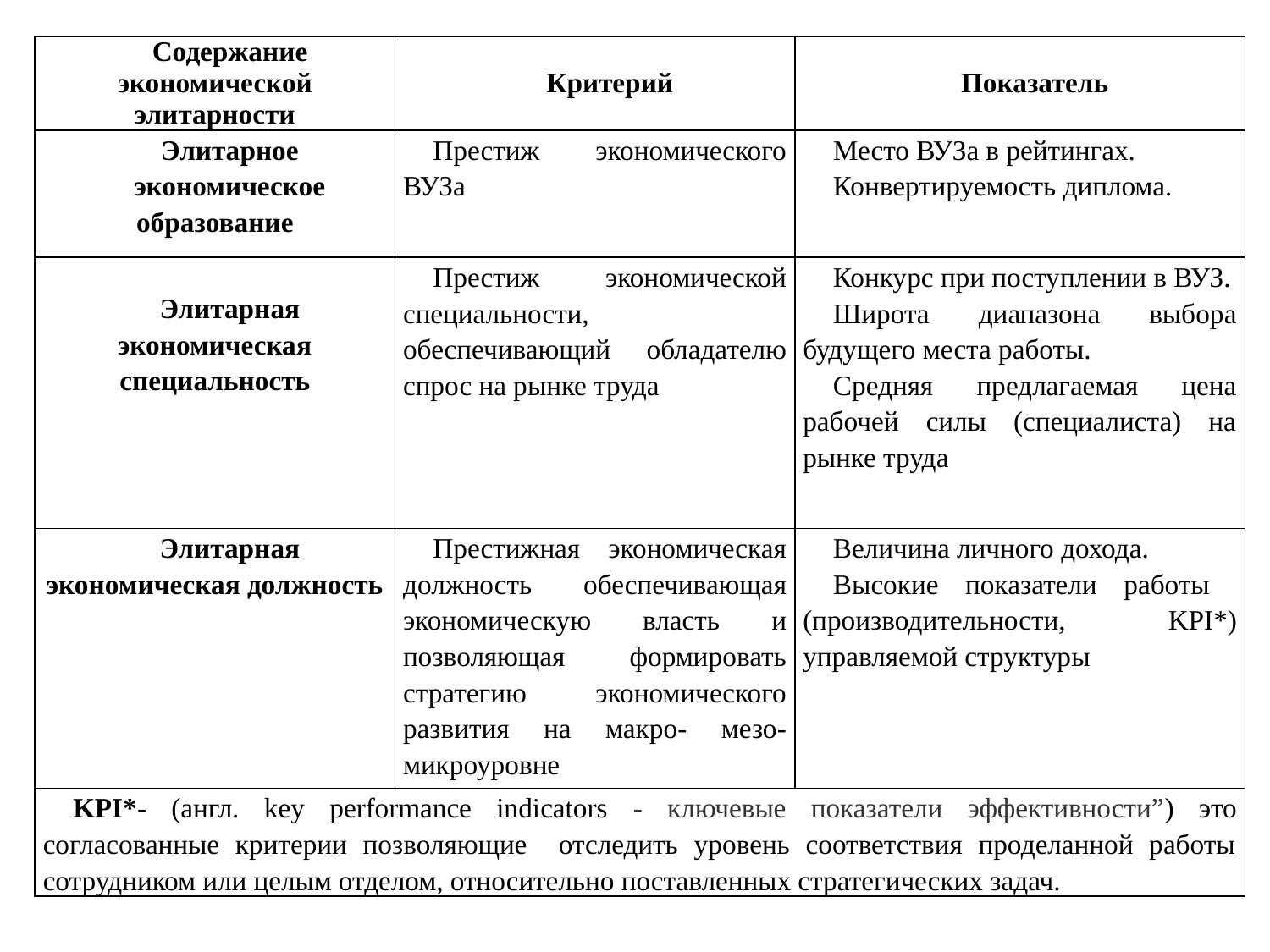

#
| Содержание экономической элитарности | Критерий | Показатель |
| --- | --- | --- |
| Элитарное экономическое образование | Престиж экономического ВУЗа | Место ВУЗа в рейтингах. Конвертируемость диплома. |
| Элитарная экономическая специальность | Престиж экономической специальности, обеспечивающий обладателю спрос на рынке труда | Конкурс при поступлении в ВУЗ. Широта диапазона выбора будущего места работы. Средняя предлагаемая цена рабочей силы (специалиста) на рынке труда |
| Элитарная экономическая должность | Престижная экономическая должность обеспечивающая экономическую власть и позволяющая формировать стратегию экономического развития на макро- мезо- микроуровне | Величина личного дохода. Высокие показатели работы (производительности, KPI\*) управляемой структуры |
| KPI\*- (англ. key performance indicators - ключевые показатели эффективности”) это согласованные критерии позволяющие отследить уровень соответствия проделанной работы сотрудником или целым отделом, относительно поставленных стратегических задач. |  |  |